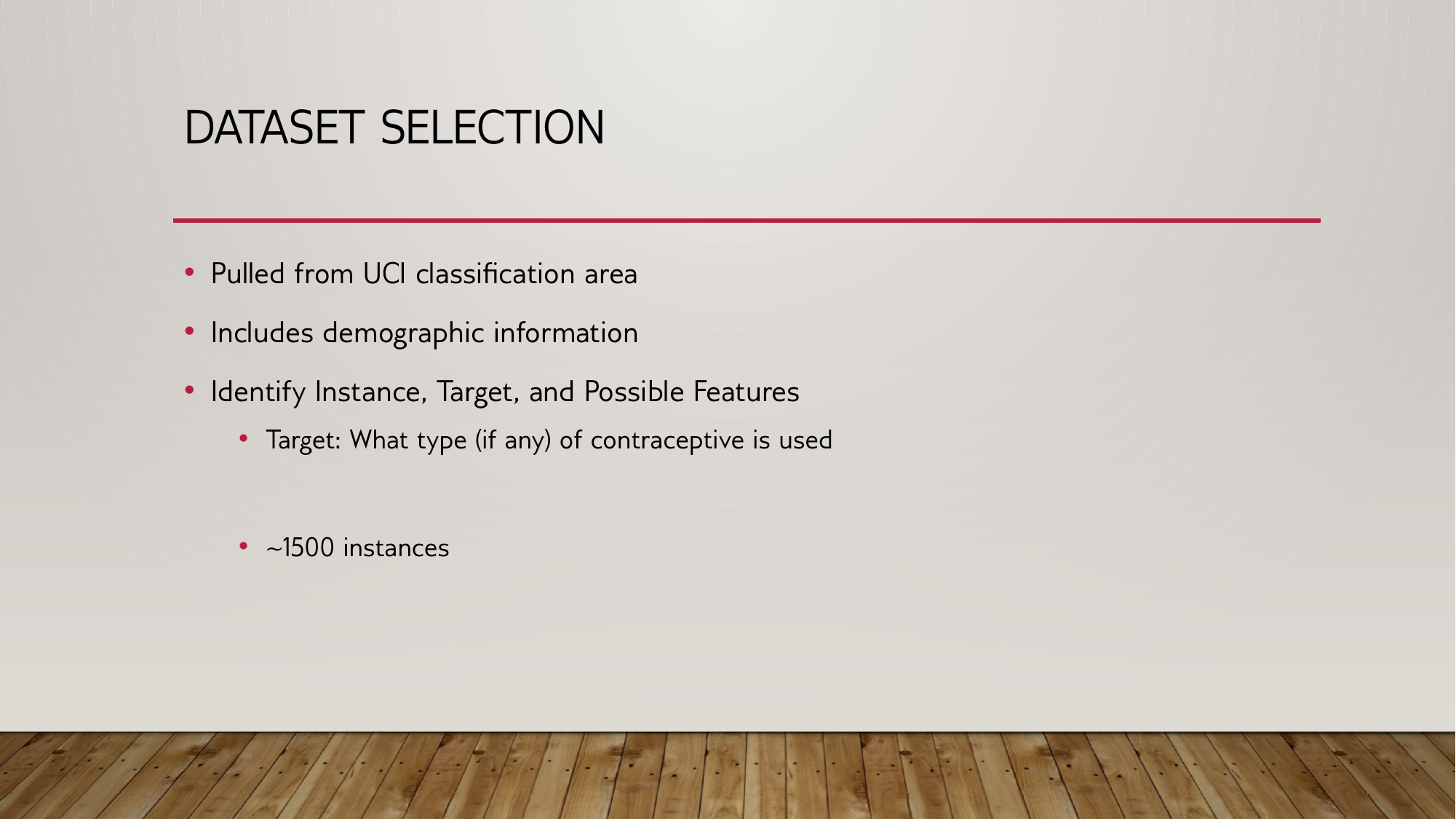

# Dataset selection
Pulled from UCI classification area
Includes demographic information
Identify Instance, Target, and Possible Features
Target: What type (if any) of contraceptive is used

~1500 instances